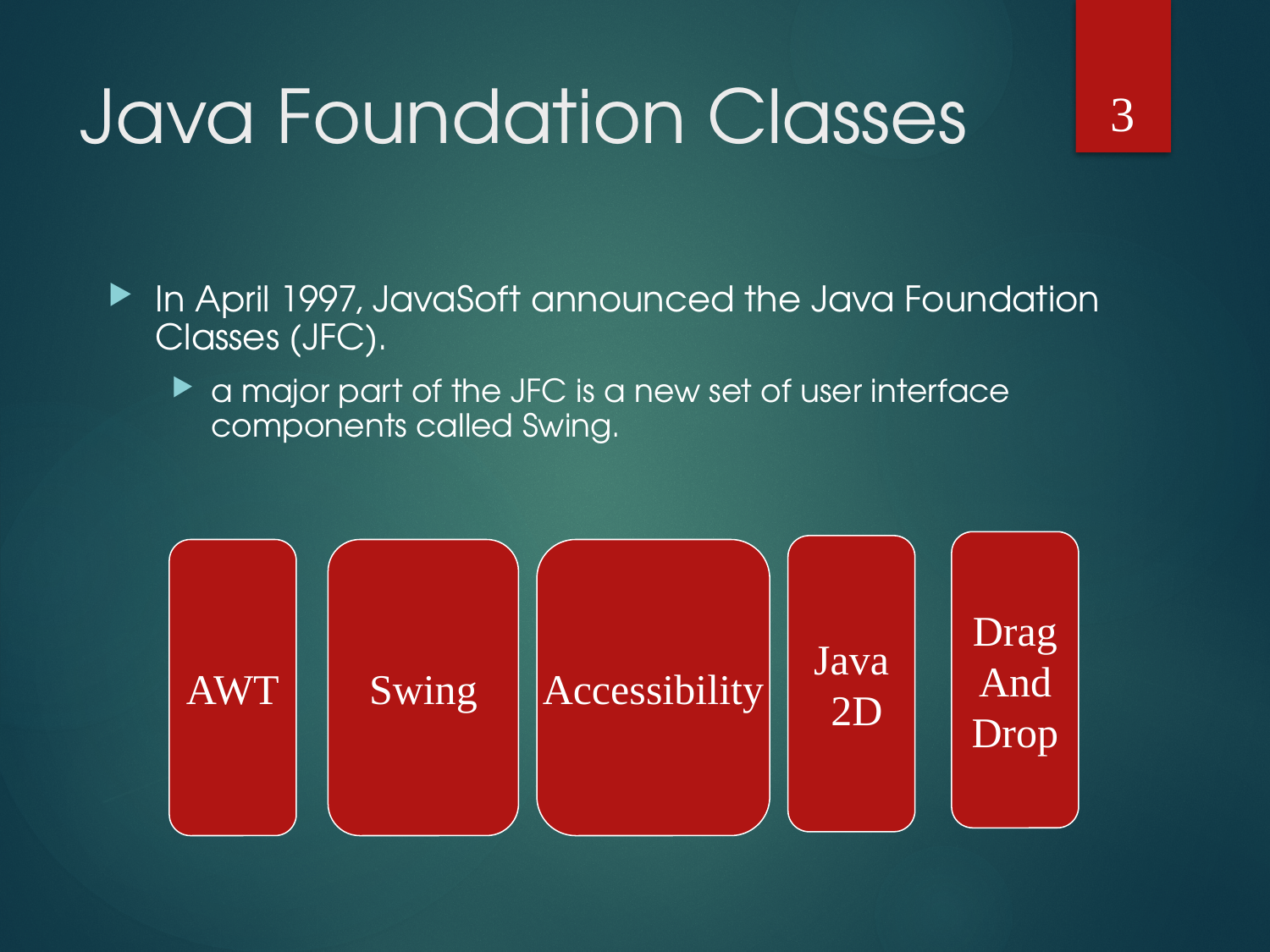

3
# Java Foundation Classes
In April 1997, JavaSoft announced the Java Foundation Classes (JFC).
a major part of the JFC is a new set of user interface components called Swing.
Drag
And
Drop
Java
 2D
AWT
Swing
Accessibility